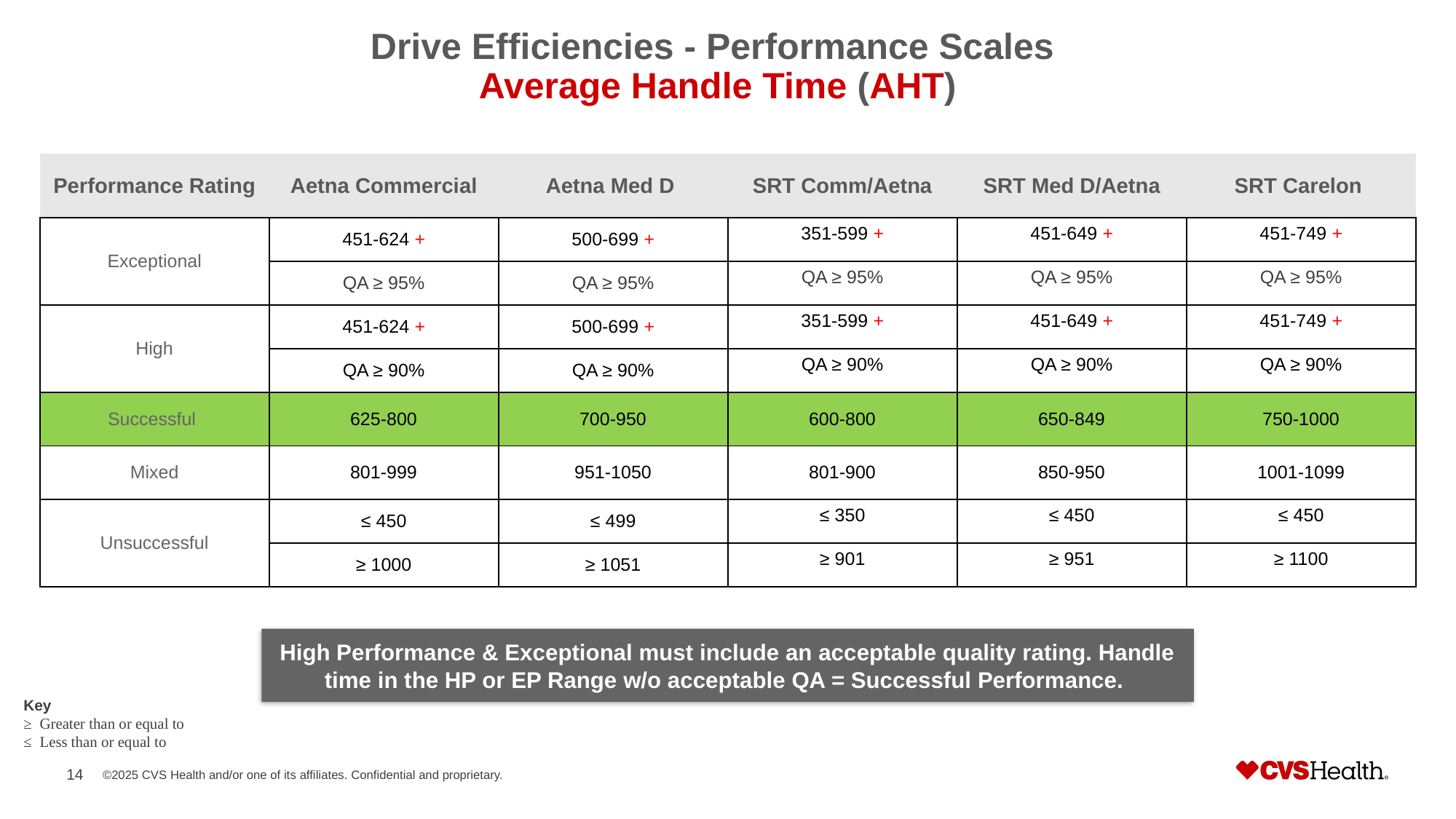

# Drive Efficiencies - Performance Scales Average Handle Time (AHT)
| Performance Rating | Aetna Commercial | Aetna Med D | SRT Comm/Aetna | SRT Med D/Aetna | SRT Carelon |
| --- | --- | --- | --- | --- | --- |
| Exceptional | 451-624 + | 500-699 + | 351-599 + | 451-649 + | 451-749 + |
|  | QA ≥ 95% | QA ≥ 95% | QA ≥ 95% | QA ≥ 95% | QA ≥ 95% |
| High | 451-624 + | 500-699 + | 351-599 + | 451-649 + | 451-749 + |
|  | QA ≥ 90% | QA ≥ 90% | QA ≥ 90% | QA ≥ 90% | QA ≥ 90% |
| Successful | 625-800 | 700-950 | 600-800 | 650-849 | 750-1000 |
| Mixed | 801-999 | 951-1050 | 801-900 | 850-950 | 1001-1099 |
| Unsuccessful | ≤ 450 | ≤ 499 | ≤ 350 | ≤ 450 | ≤ 450 |
|  | ≥ 1000 | ≥ 1051 | ≥ 901 | ≥ 951 | ≥ 1100 |
High Performance & Exceptional must include an acceptable quality rating. Handle time in the HP or EP Range w/o acceptable QA = Successful Performance.
Key
≥  Greater than or equal to
≤  Less than or equal to